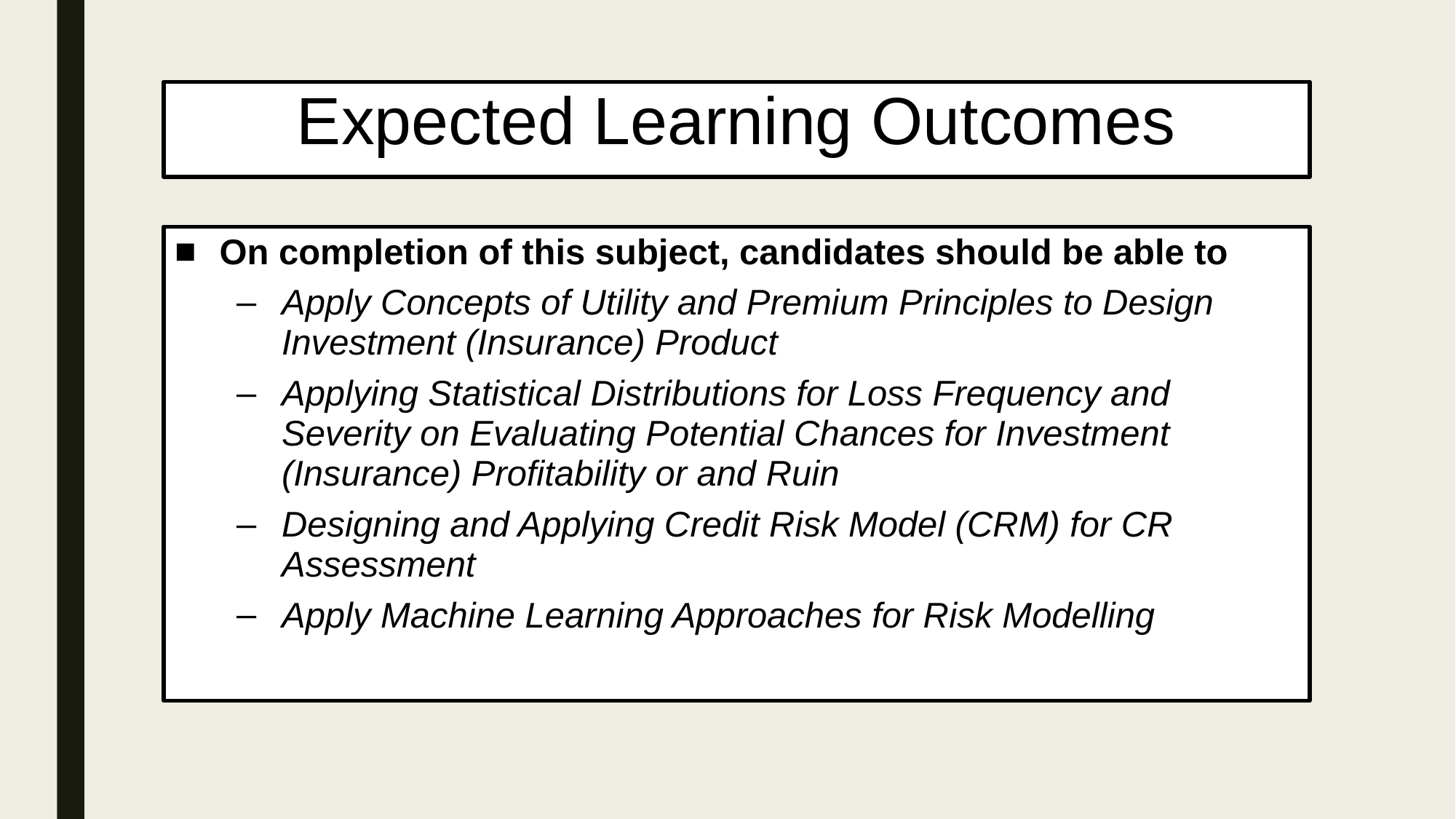

# Expected Learning Outcomes
On completion of this subject, candidates should be able to
Apply Concepts of Utility and Premium Principles to Design Investment (Insurance) Product
Applying Statistical Distributions for Loss Frequency and Severity on Evaluating Potential Chances for Investment (Insurance) Profitability or and Ruin
Designing and Applying Credit Risk Model (CRM) for CR Assessment
Apply Machine Learning Approaches for Risk Modelling